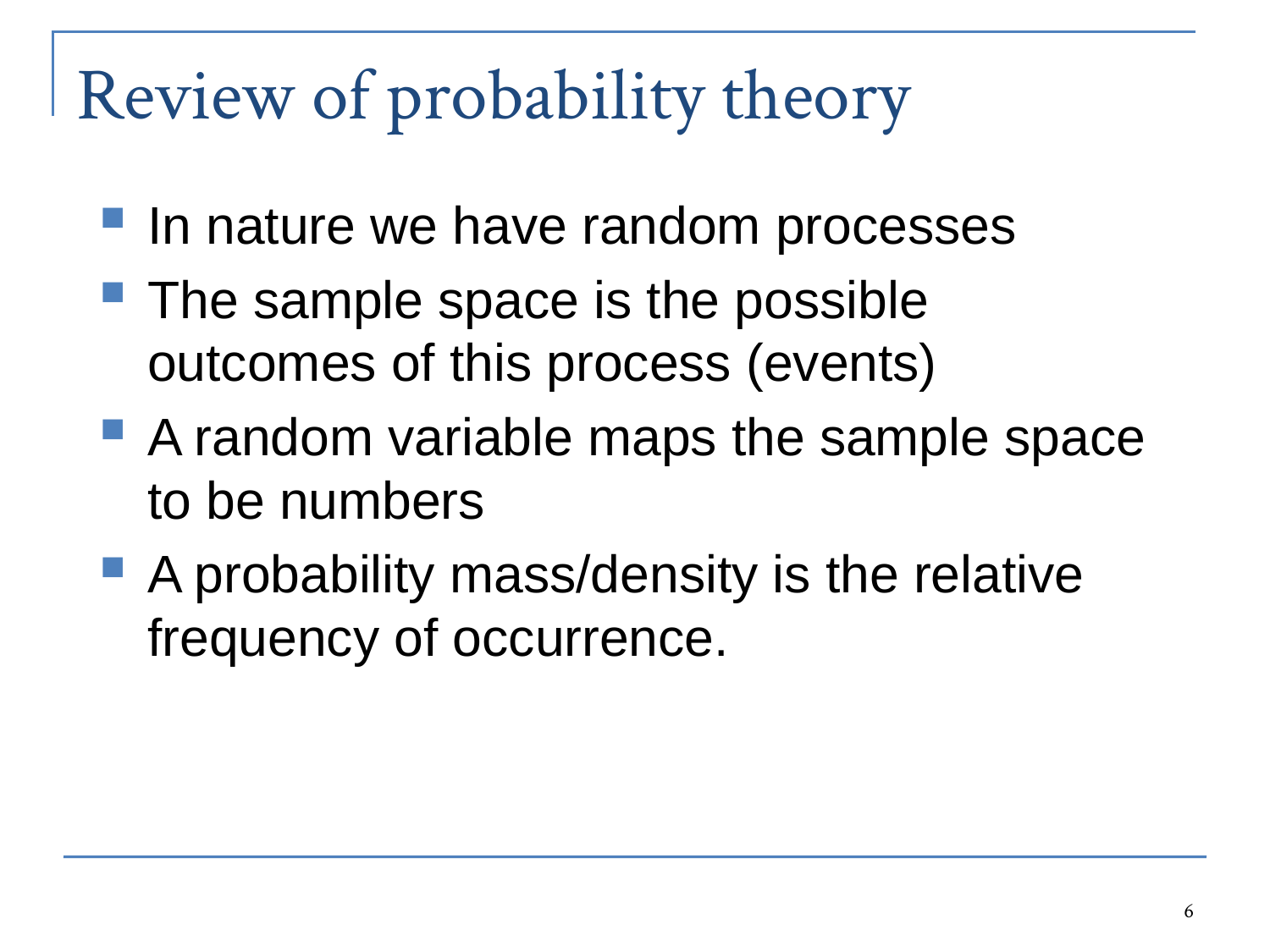

# Review of probability theory
In nature we have random processes
The sample space is the possible outcomes of this process (events)
A random variable maps the sample space to be numbers
A probability mass/density is the relative frequency of occurrence.
6